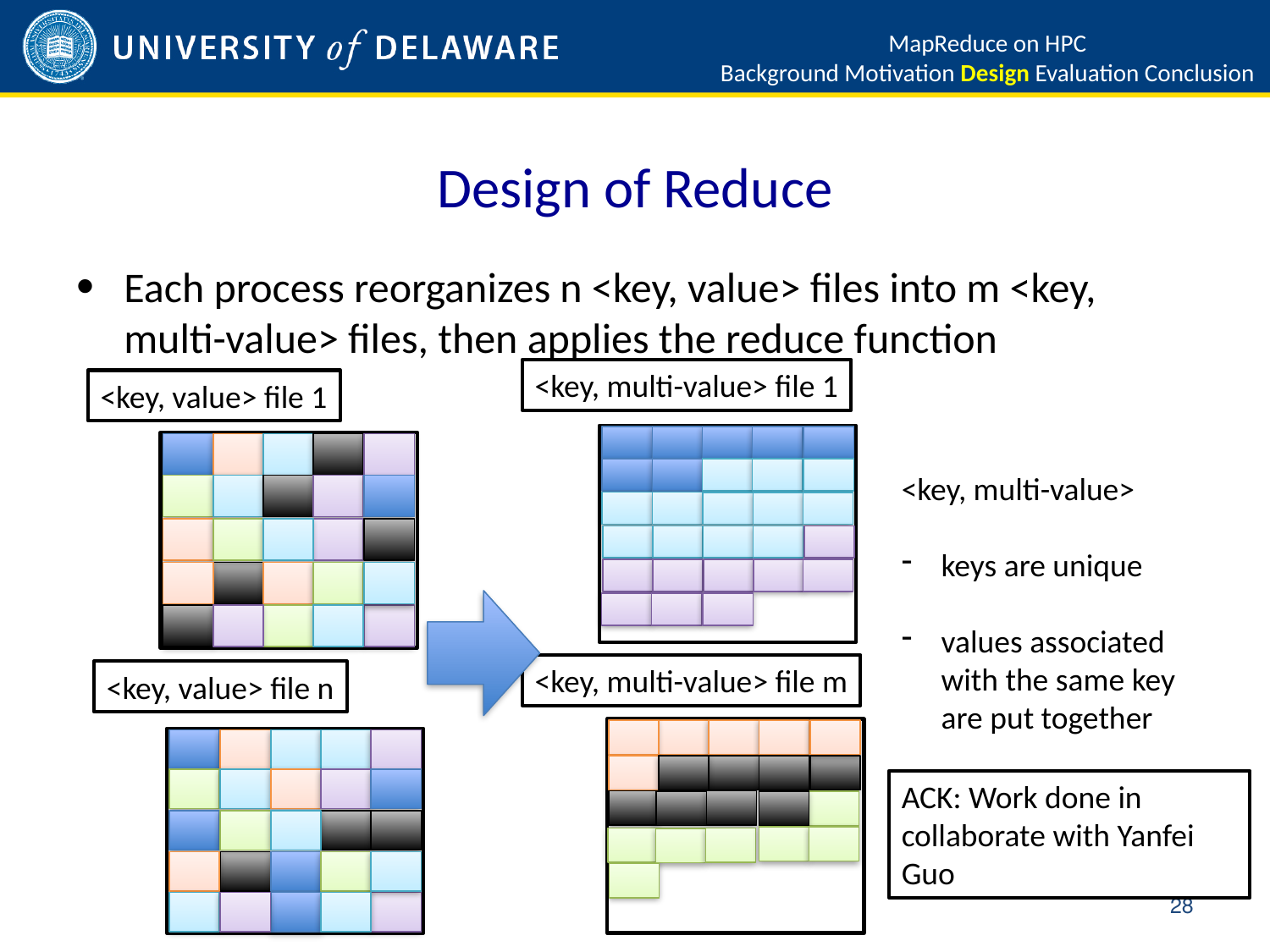

MapReduce on HPC
Background Motivation Design Evaluation Conclusion
# Design of Reduce
Each process reorganizes n <key, value> files into m <key, multi-value> files, then applies the reduce function
<key, multi-value> file 1

<key, value> file 1

<key, multi-value>

keys are unique

values associated with the same key are put together

<key, multi-value> file m

<key, value> file n

ACK: Work done in collaborate with Yanfei Guo
28